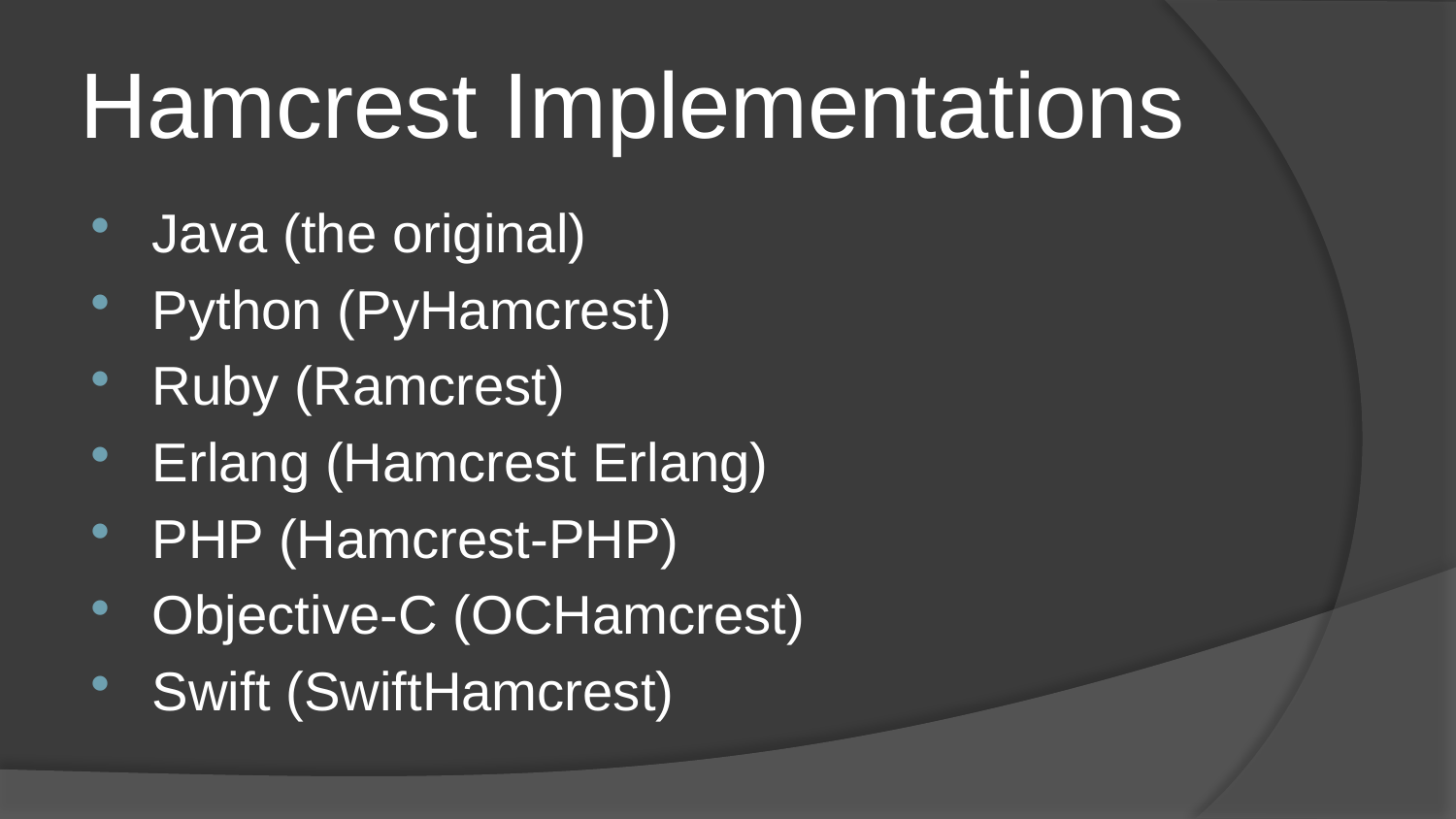

# Hamcrest Implementations
Java (the original)
Python (PyHamcrest)
Ruby (Ramcrest)
Erlang (Hamcrest Erlang)
PHP (Hamcrest-PHP)
Objective-C (OCHamcrest)
Swift (SwiftHamcrest)